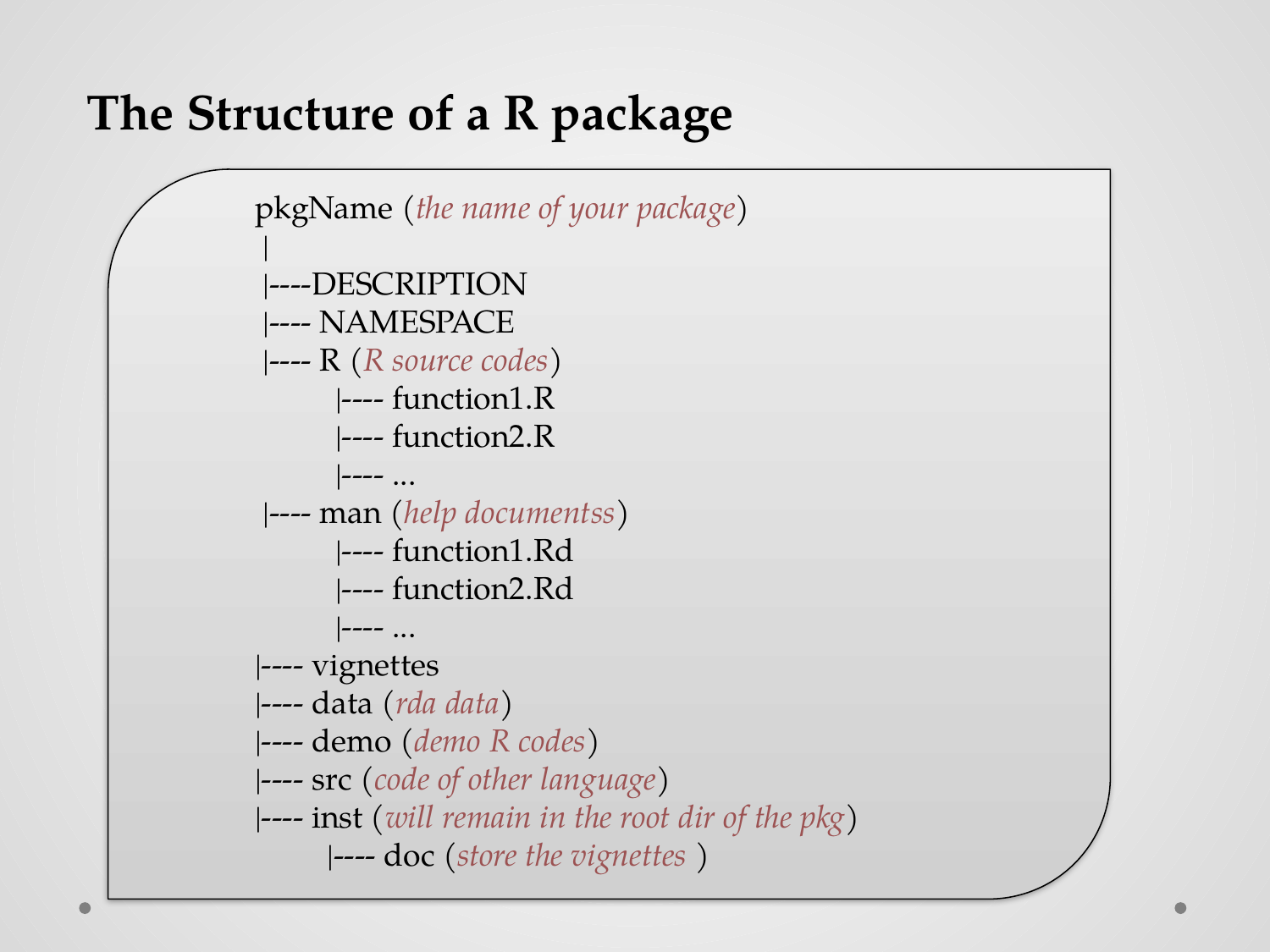

The Structure of a R package

pkgName (the name of your package)
 |
 |----DESCRIPTION
 |---- NAMESPACE
 |---- R (R source codes)
          |---- function1.R
          |---- function2.R
          |---- ...
 |---- man (help documentss)
          |---- function1.Rd
          |---- function2.Rd
          |---- ...
|---- vignettes
|---- data (rda data)
|---- demo (demo R codes)
|---- src (code of other language)
|---- inst (will remain in the root dir of the pkg)
         |---- doc (store the vignettes )